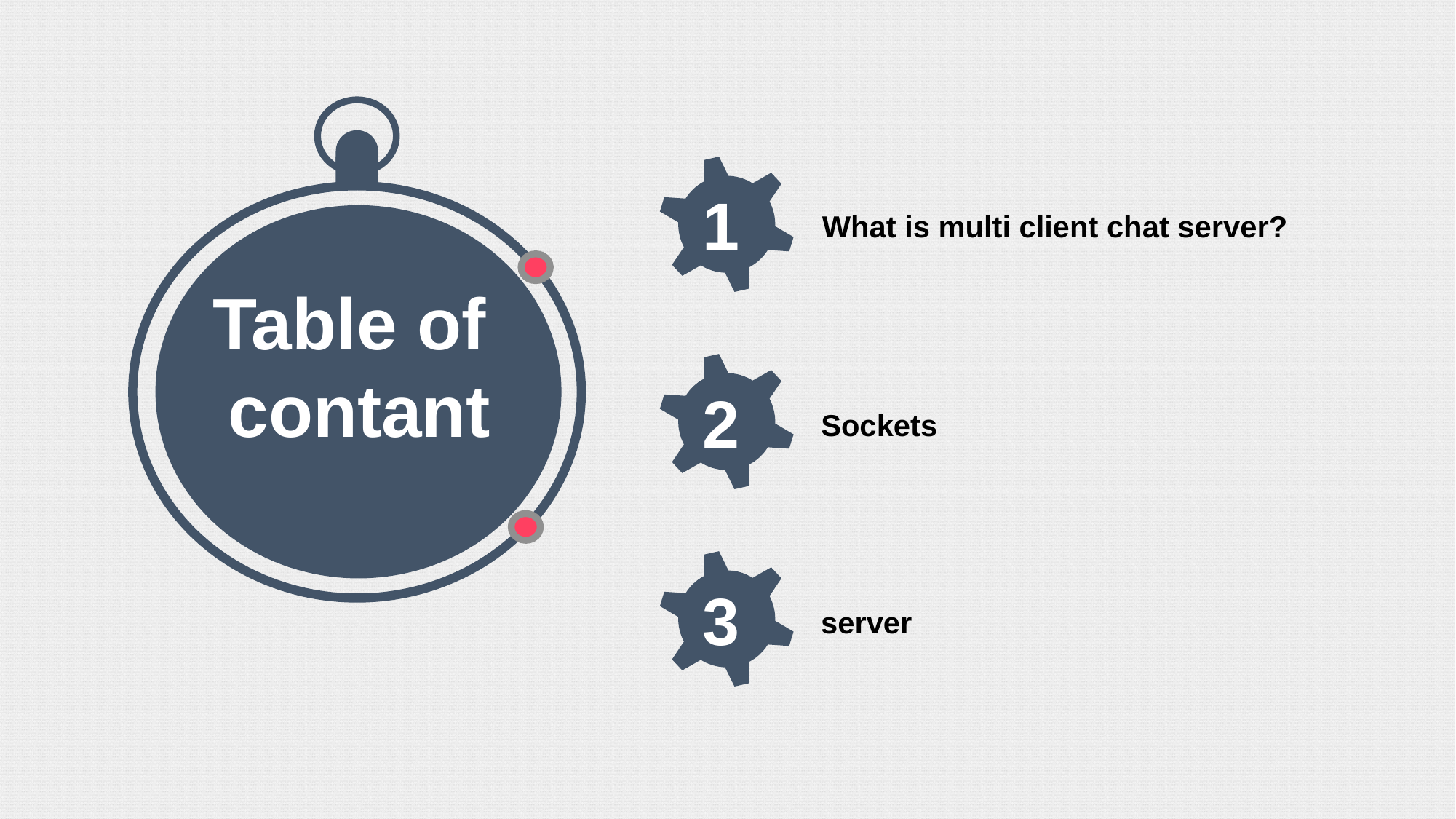

Table of
contant

1
What is multi client chat server?

2
Sockets

3
server